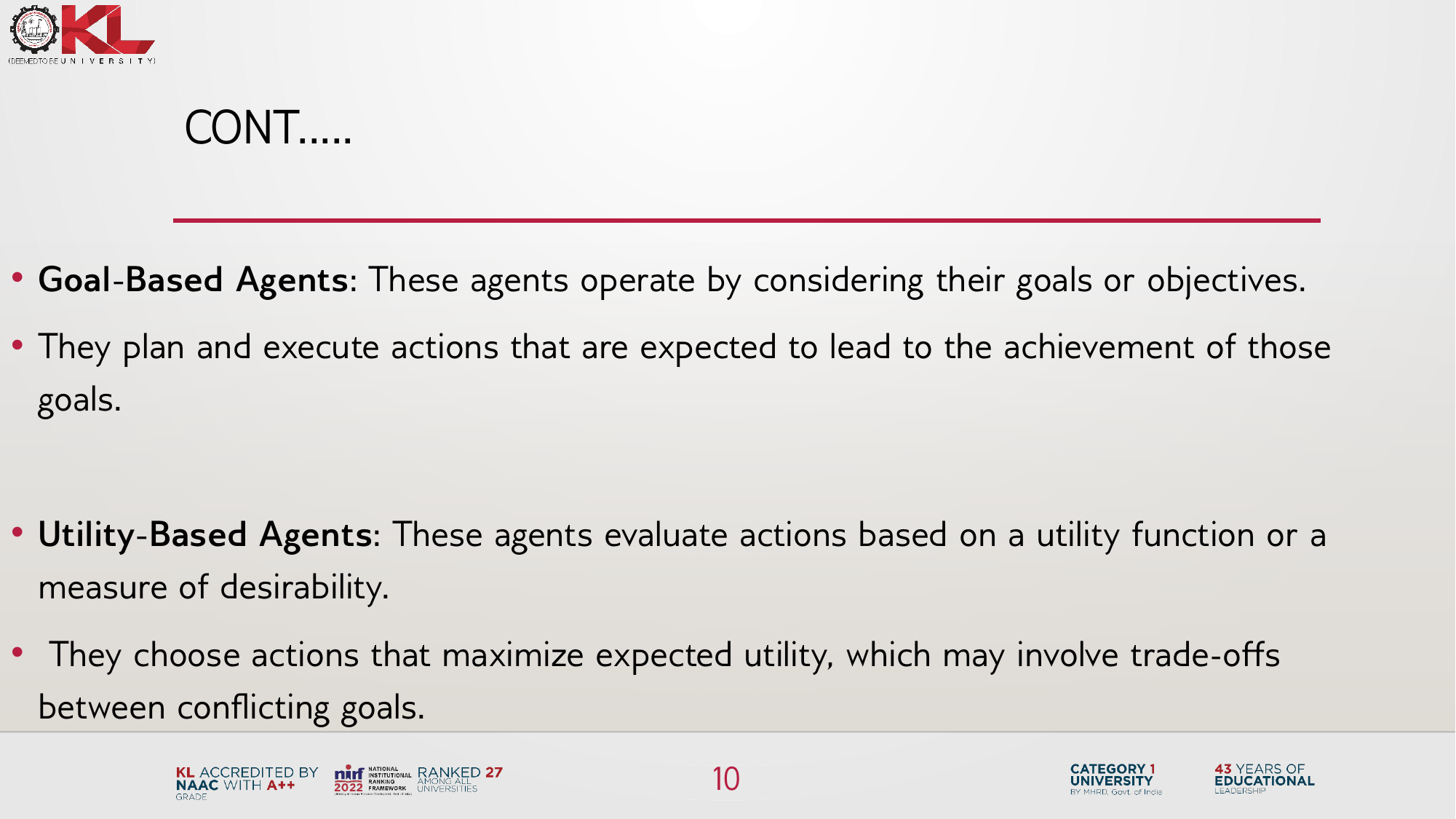

# CONT.....
Goal-Based Agents: These agents operate by considering their goals or objectives.
They plan and execute actions that are expected to lead to the achievement of those goals.

Utility-Based Agents: These agents evaluate actions based on a utility function or a measure of desirability.
 They choose actions that maximize expected utility, which may involve trade-offs between conflicting goals.

10